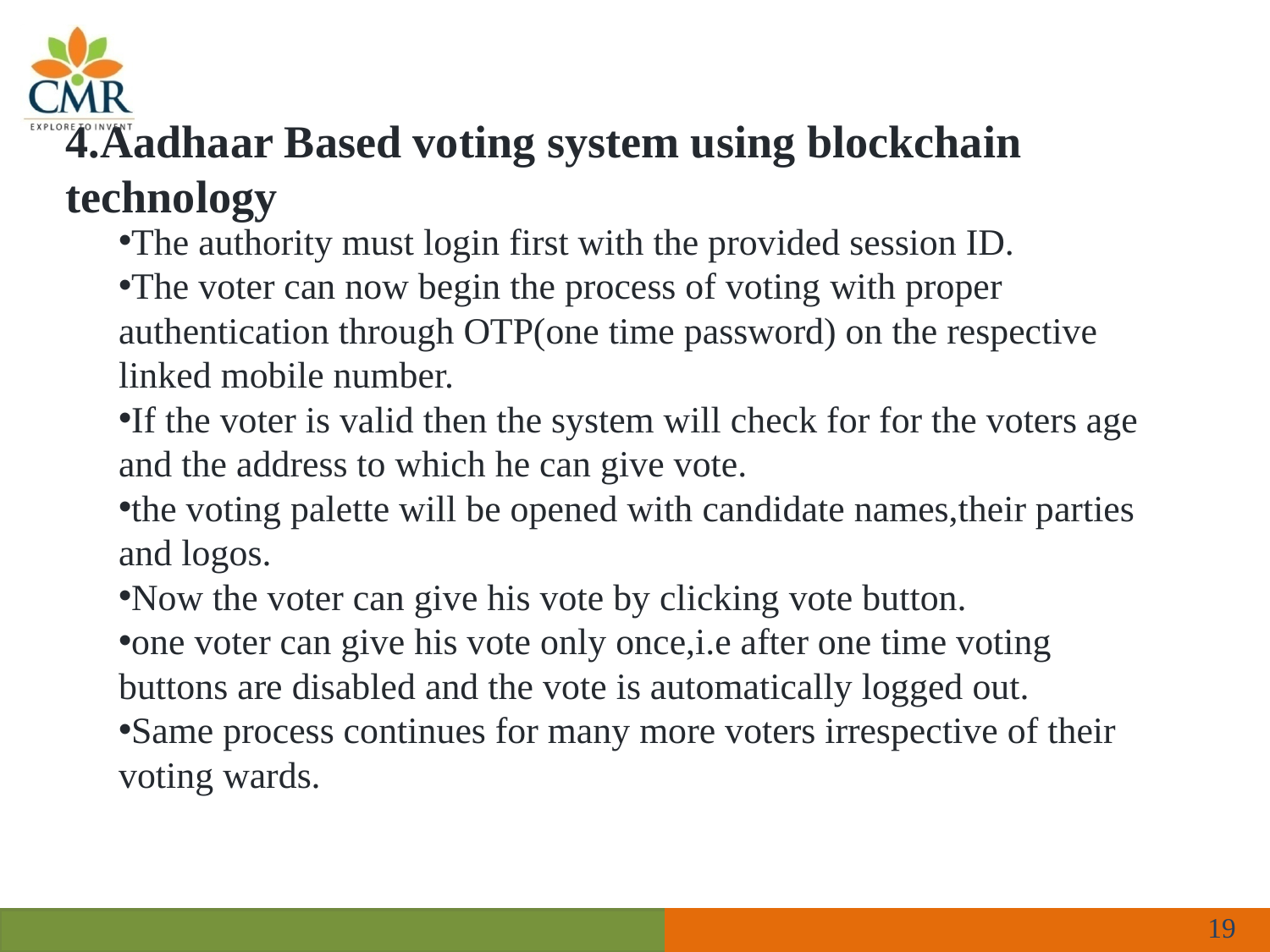

4.Aadhaar Based voting system using blockchain technology
The authority must login first with the provided session ID.
The voter can now begin the process of voting with proper authentication through OTP(one time password) on the respective linked mobile number.
If the voter is valid then the system will check for for the voters age and the address to which he can give vote.
the voting palette will be opened with candidate names,their parties and logos.
Now the voter can give his vote by clicking vote button.
one voter can give his vote only once,i.e after one time voting buttons are disabled and the vote is automatically logged out.
Same process continues for many more voters irrespective of their voting wards.
19